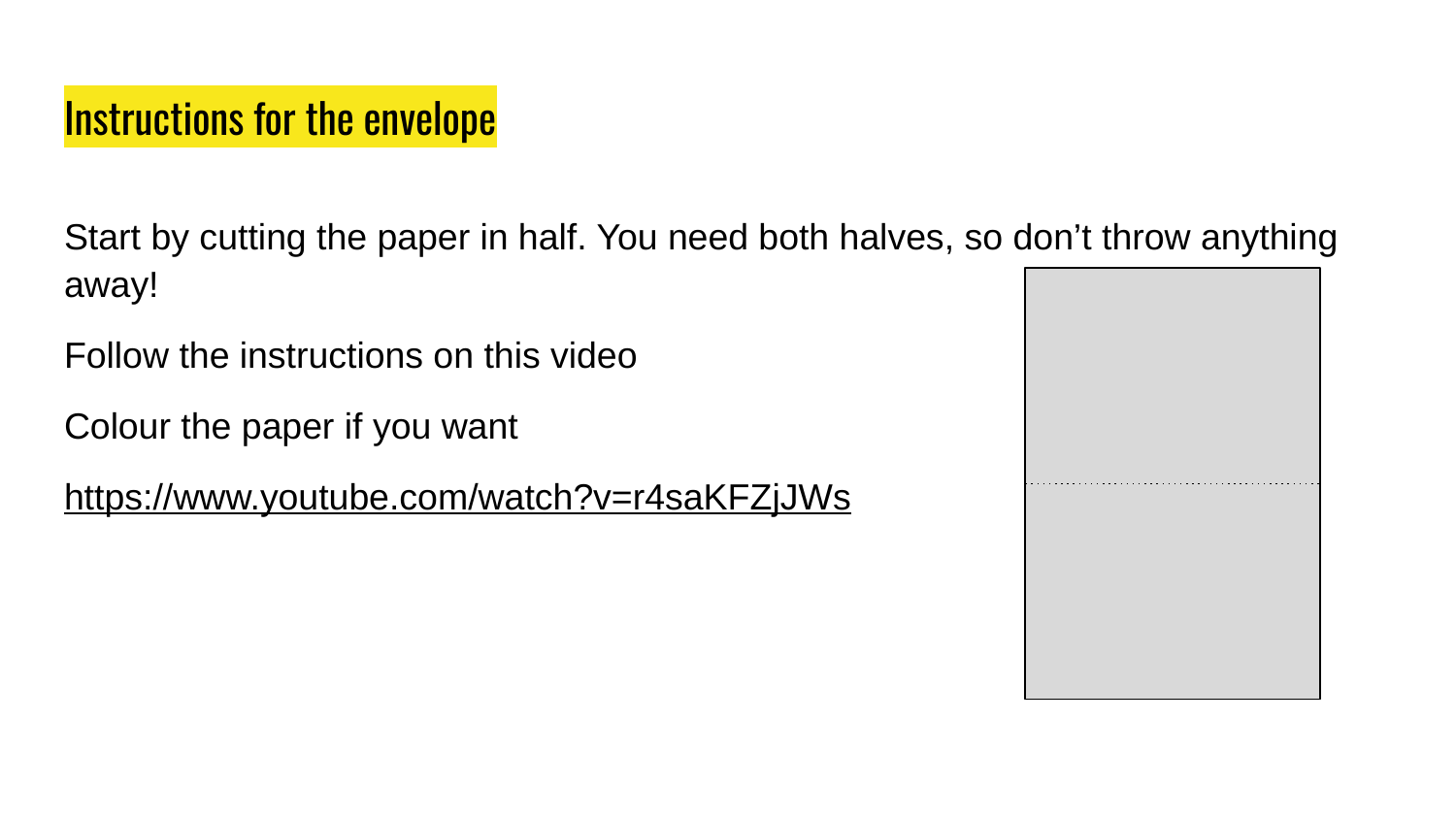

# Instructions for the envelope
Start by cutting the paper in half. You need both halves, so don’t throw anything away!
Follow the instructions on this video
Colour the paper if you want
https://www.youtube.com/watch?v=r4saKFZjJWs